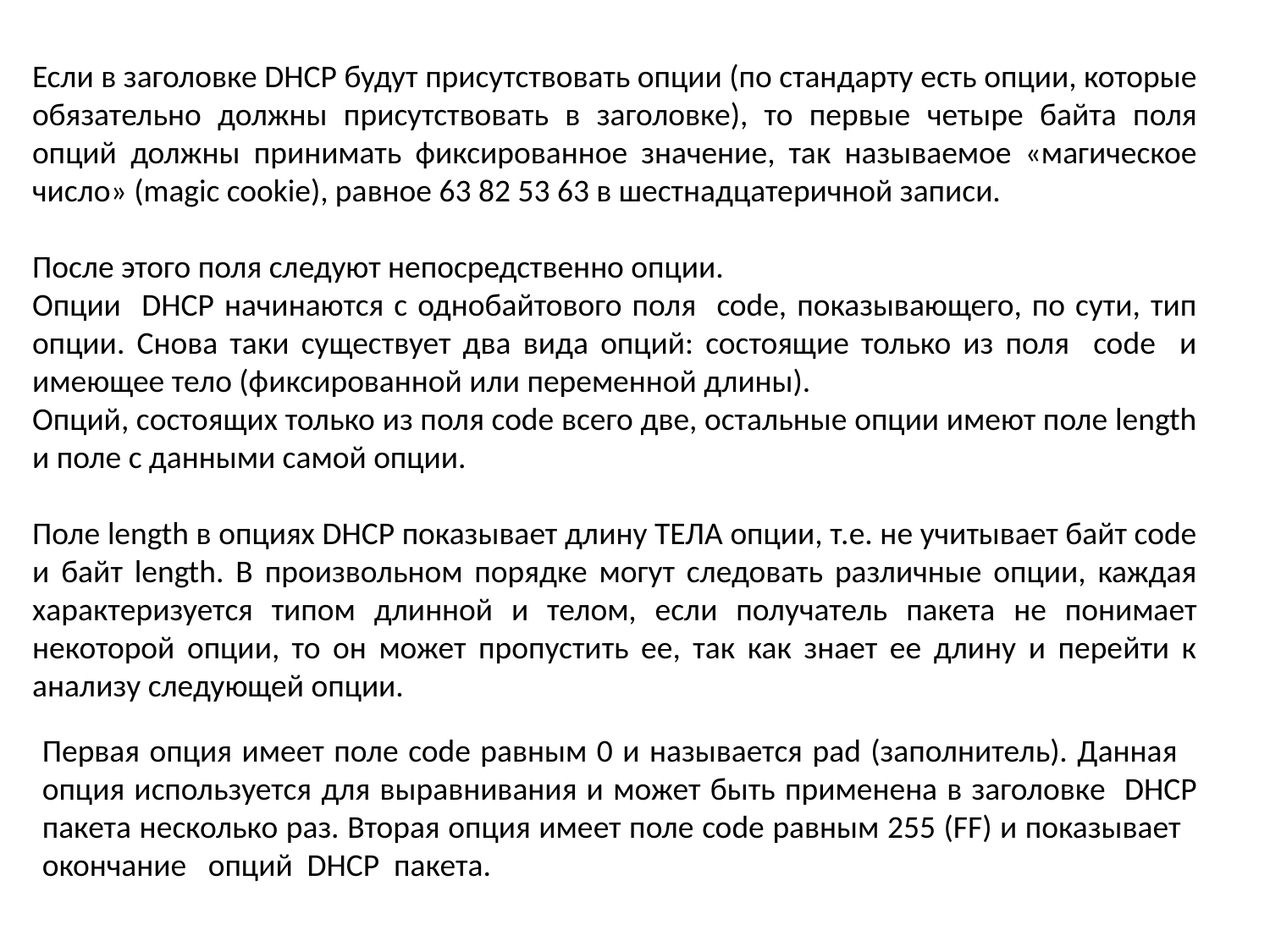

Если в заголовке DHCP будут присутствовать опции (по стандарту есть опции, которые обязательно должны присутствовать в заголовке), то первые четыре байта поля опций должны принимать фиксированное значение, так называемое «магическое число» (magic cookie), равное 63 82 53 63 в шестнадцатеричной записи.

После этого поля следуют непосредственно опции.
Опции  DHCP начинаются с однобайтового поля  code, показывающего, по сути, тип опции. Снова таки существует два вида опций: состоящие только из поля  code  и имеющее тело (фиксированной или переменной длины).
Опций, состоящих только из поля code всего две, остальные опции имеют поле length и поле с данными самой опции.

Поле length в опциях DHCP показывает длину ТЕЛА опции, т.е. не учитывает байт code и байт length. В произвольном порядке могут следовать различные опции, каждая характеризуется типом длинной и телом, если получатель пакета не понимает некоторой опции, то он может пропустить ее, так как знает ее длину и перейти к анализу следующей опции.
Первая опция имеет поле code равным 0 и называется pad (заполнитель). Данная   опция используется для выравнивания и может быть применена в заголовке  DHCP пакета несколько раз. Вторая опция имеет поле code равным 255 (FF) и показывает   окончание   опций  DHCP  пакета.